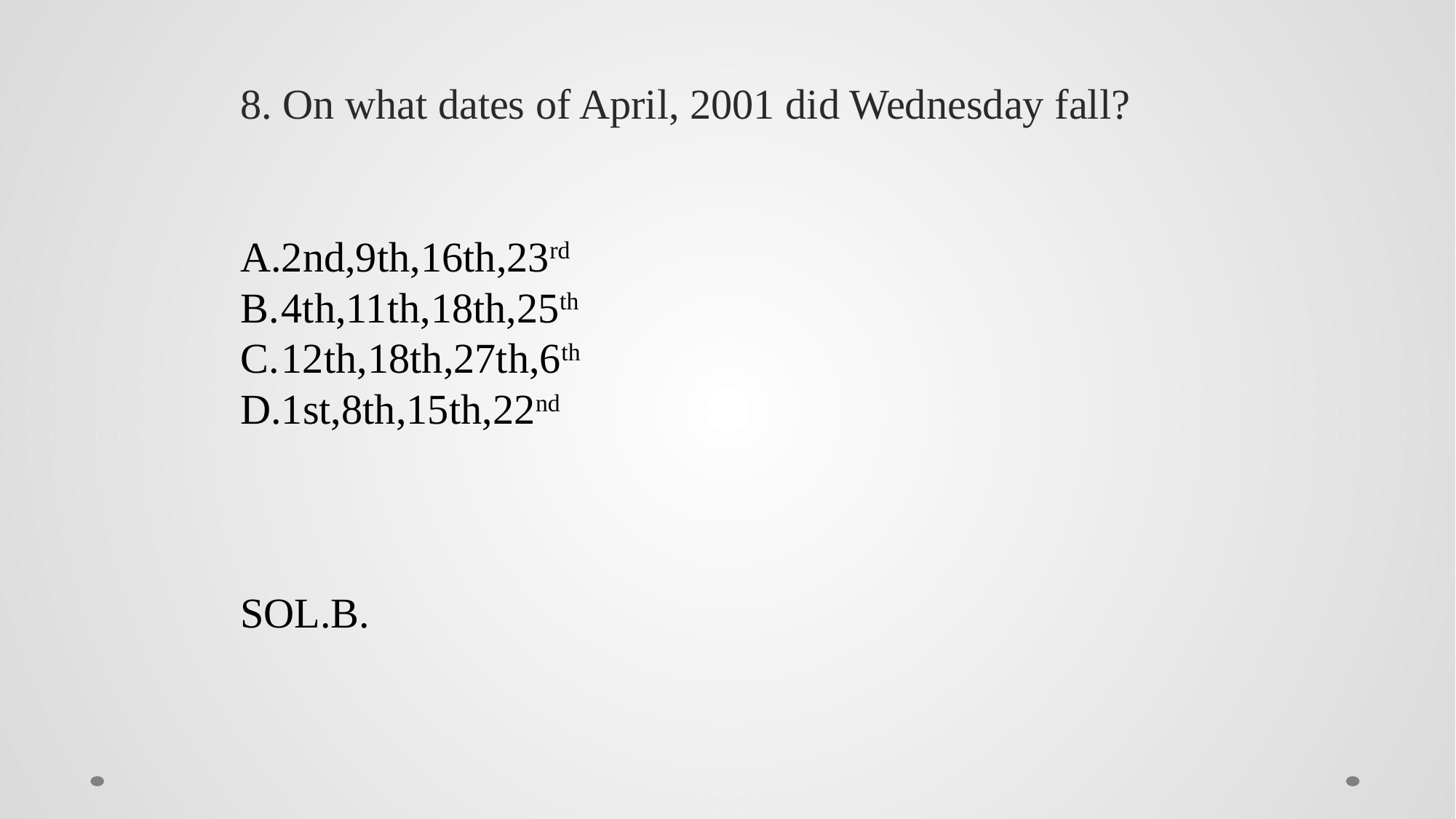

8. On what dates of April, 2001 did Wednesday fall?

2nd,9th,16th,23rd
4th,11th,18th,25th
12th,18th,27th,6th
1st,8th,15th,22nd

SOL.B.